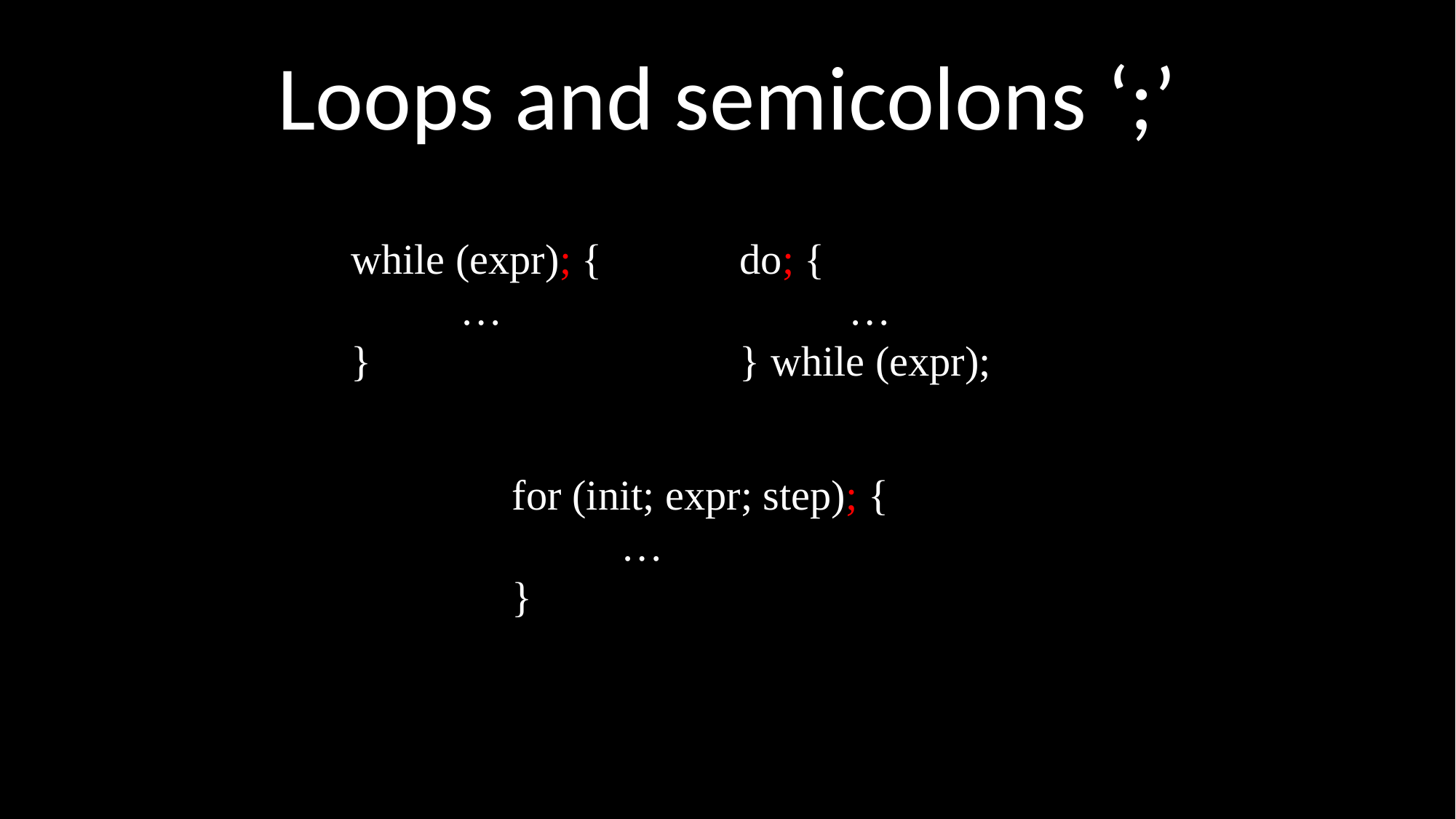

Loops and semicolons ‘;’
while (expr); {
	…
}
do; {
	…
} while (expr);
for (init; expr; step); {
	…
}